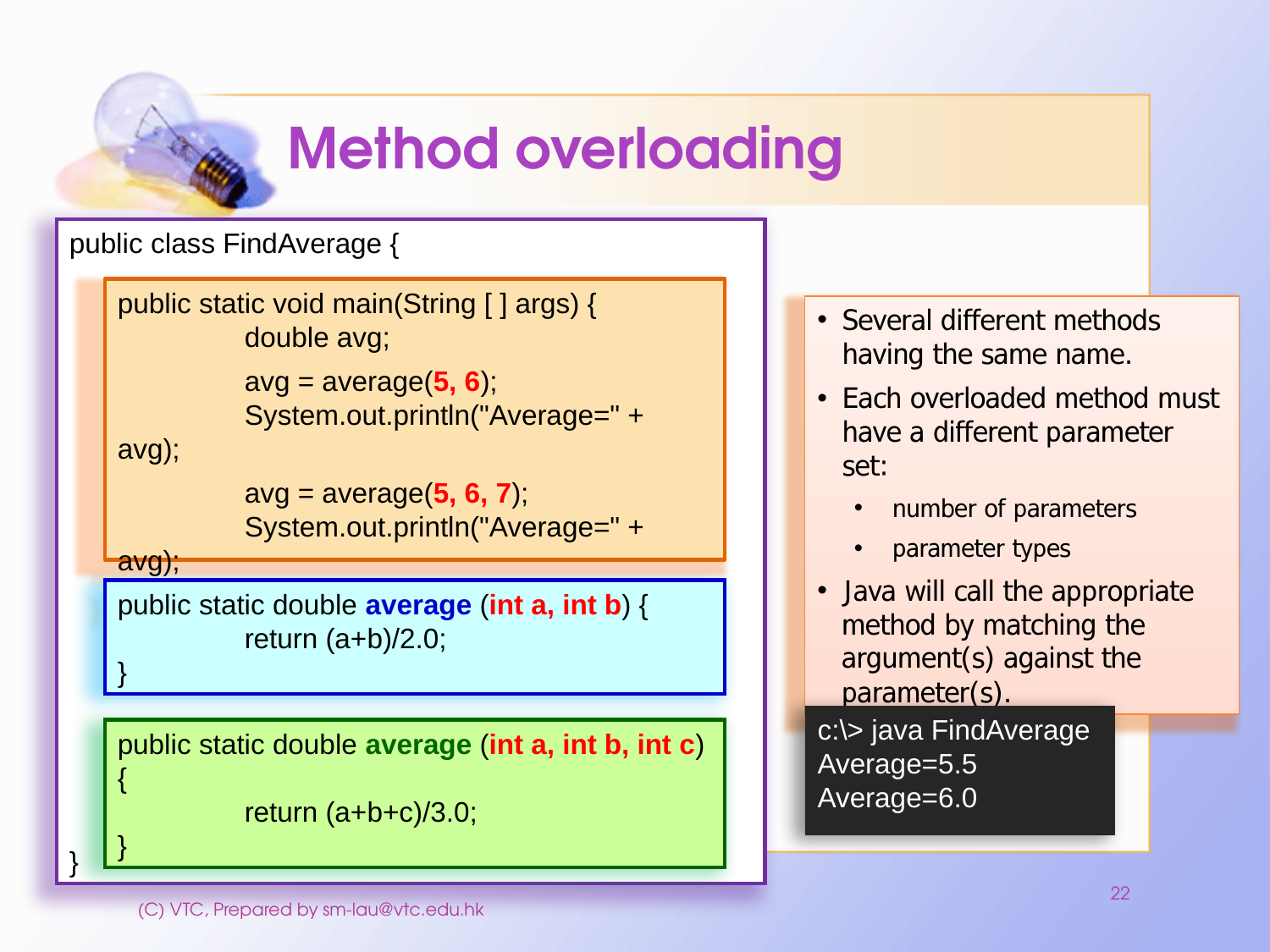

# Method overloading
public class FindAverage {

}
public static void main(String [ ] args) {
	double avg;
	avg = average(5, 6);
	System.out.println("Average=" + avg);
	avg = average(5, 6, 7);
	System.out.println("Average=" + avg);
}
Several different methods having the same name.
Each overloaded method must have a different parameter set:
number of parameters
parameter types
Java will call the appropriate method by matching the argument(s) against the parameter(s).
public static double average (int a, int b) {
	return (a+b)/2.0;
}
c:\> java FindAverage
Average=5.5
Average=6.0
public static double average (int a, int b, int c) {
	return (a+b+c)/3.0;
}
22
(C) VTC, Prepared by sm-lau@vtc.edu.hk